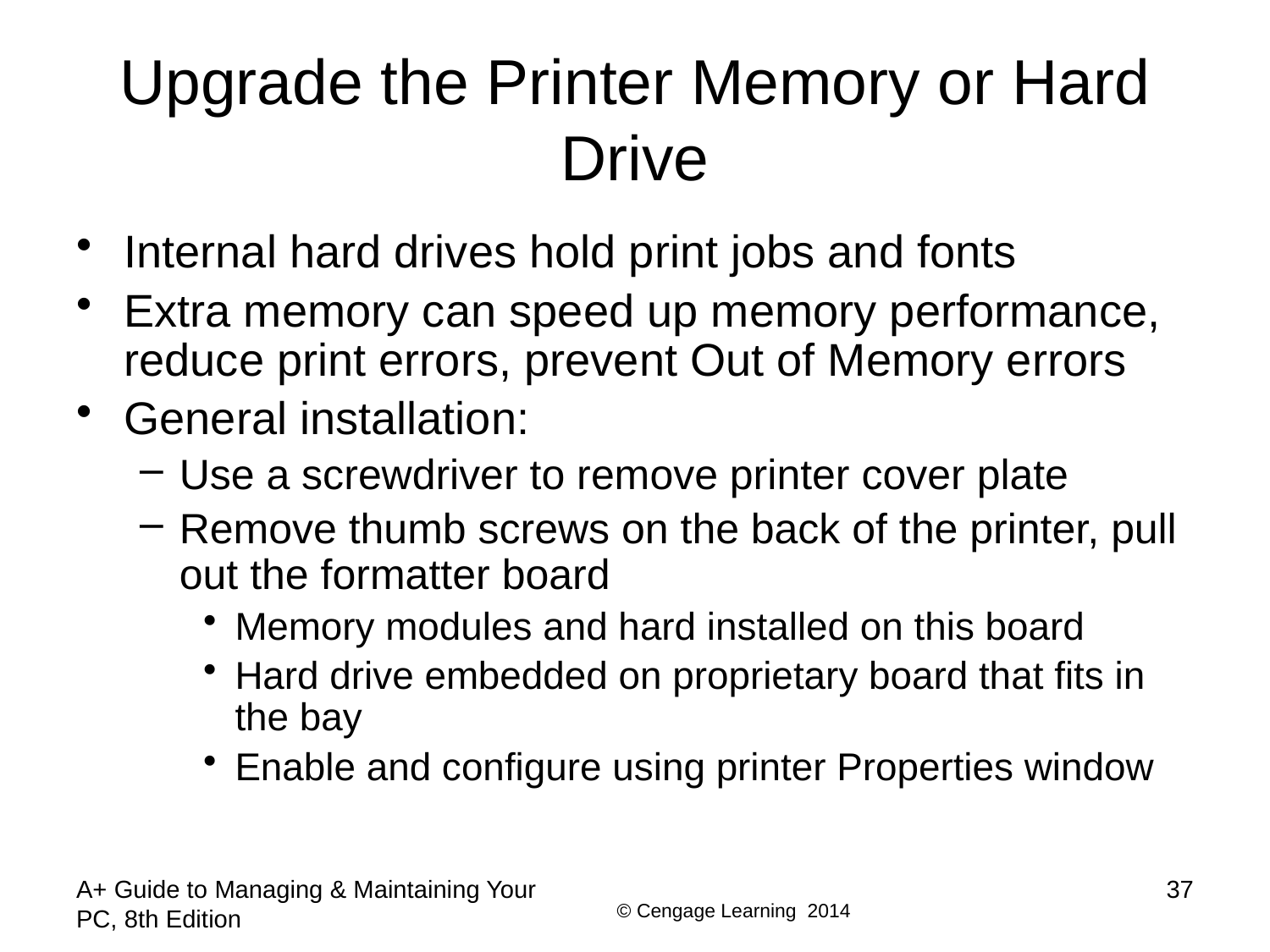

# Upgrade the Printer Memory or Hard Drive
Internal hard drives hold print jobs and fonts
Extra memory can speed up memory performance, reduce print errors, prevent Out of Memory errors
General installation:
Use a screwdriver to remove printer cover plate
Remove thumb screws on the back of the printer, pull out the formatter board
Memory modules and hard installed on this board
Hard drive embedded on proprietary board that fits in the bay
Enable and configure using printer Properties window
A+ Guide to Managing & Maintaining Your PC, 8th Edition
37